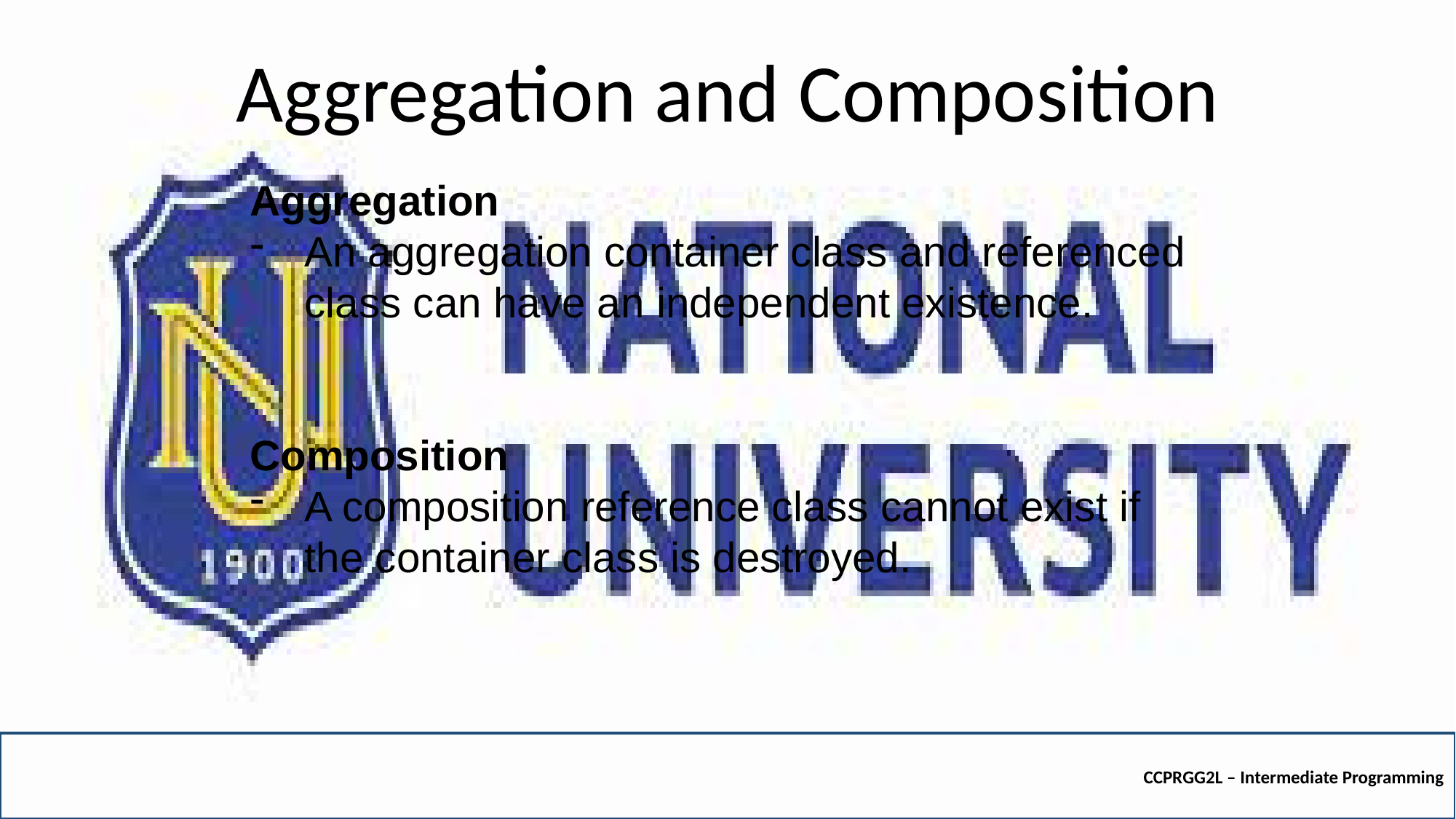

# Aggregation and Composition
Aggregation
An aggregation container class and referenced class can have an independent existence.

Composition
A composition reference class cannot exist if the container class is destroyed.

CCPRGG2L – Intermediate Programming